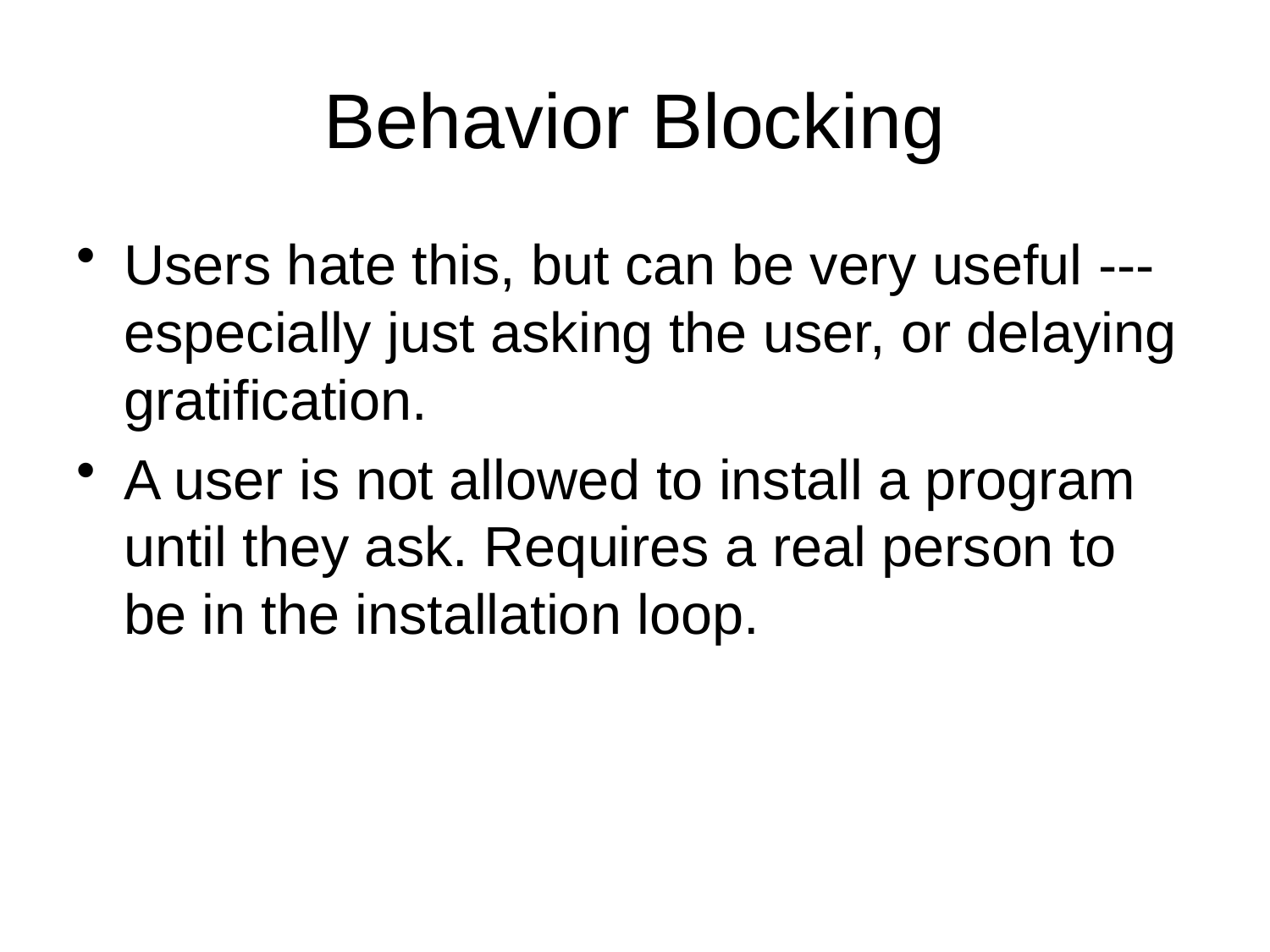

# Behavior Blocking
Users hate this, but can be very useful --- especially just asking the user, or delaying gratification.
A user is not allowed to install a program until they ask. Requires a real person to be in the installation loop.